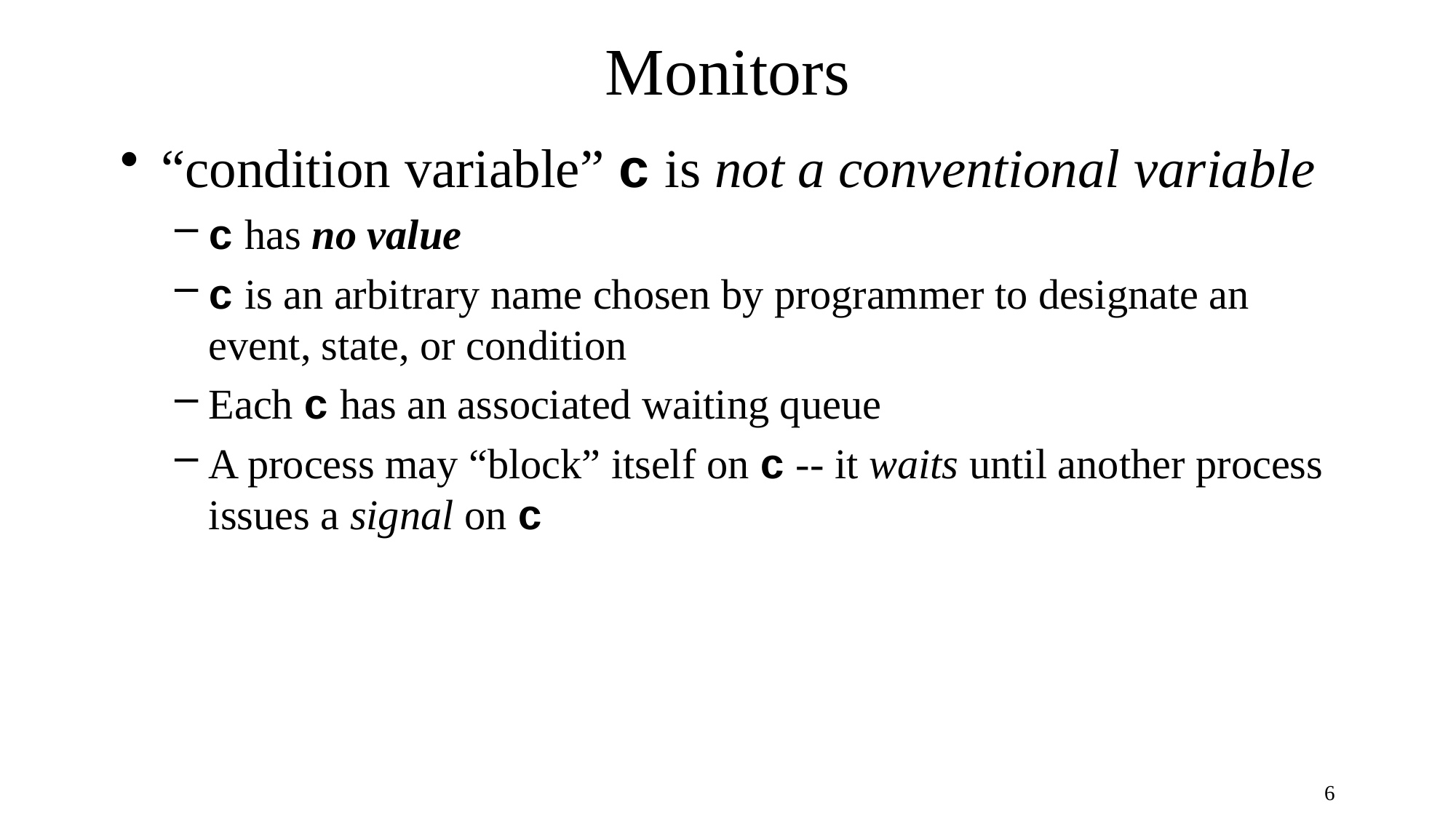

# Monitors
“condition variable” c is not a conventional variable
c has no value
c is an arbitrary name chosen by programmer to designate an event, state, or condition
Each c has an associated waiting queue
A process may “block” itself on c -- it waits until another process issues a signal on c
6